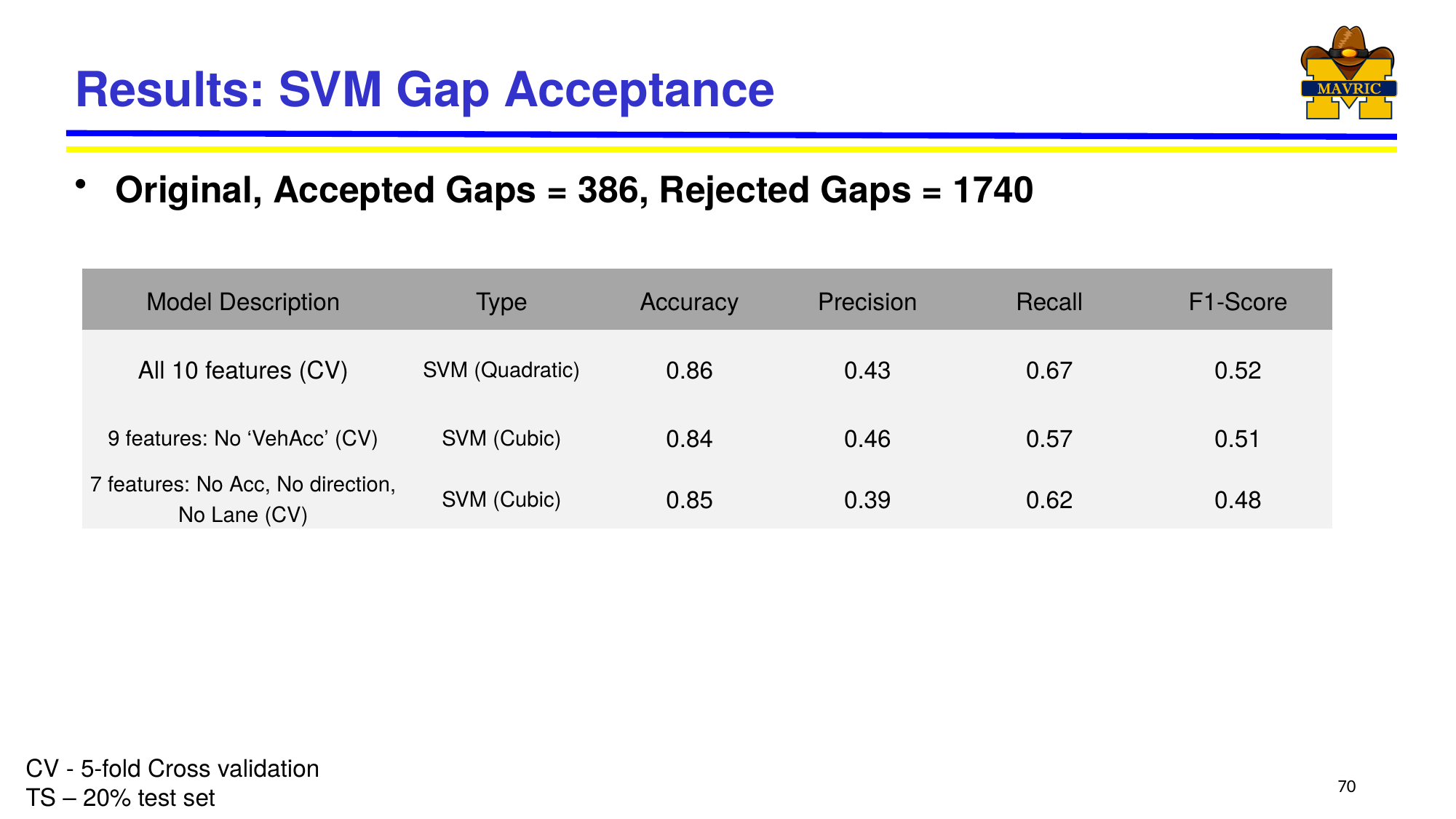

# Results: SVM Gap Acceptance
Original, Accepted Gaps = 386, Rejected Gaps = 1740
| Model Description | Type | Accuracy | Precision | Recall | F1-Score |
| --- | --- | --- | --- | --- | --- |
| All 10 features (CV) | SVM (Quadratic) | 0.86 | 0.43 | 0.67 | 0.52 |
| 9 features: No ‘VehAcc’ (CV) | SVM (Cubic) | 0.84 | 0.46 | 0.57 | 0.51 |
| 7 features: No Acc, No direction, No Lane (CV) | SVM (Cubic) | 0.85 | 0.39 | 0.62 | 0.48 |
CV - 5-fold Cross validation
TS – 20% test set
70